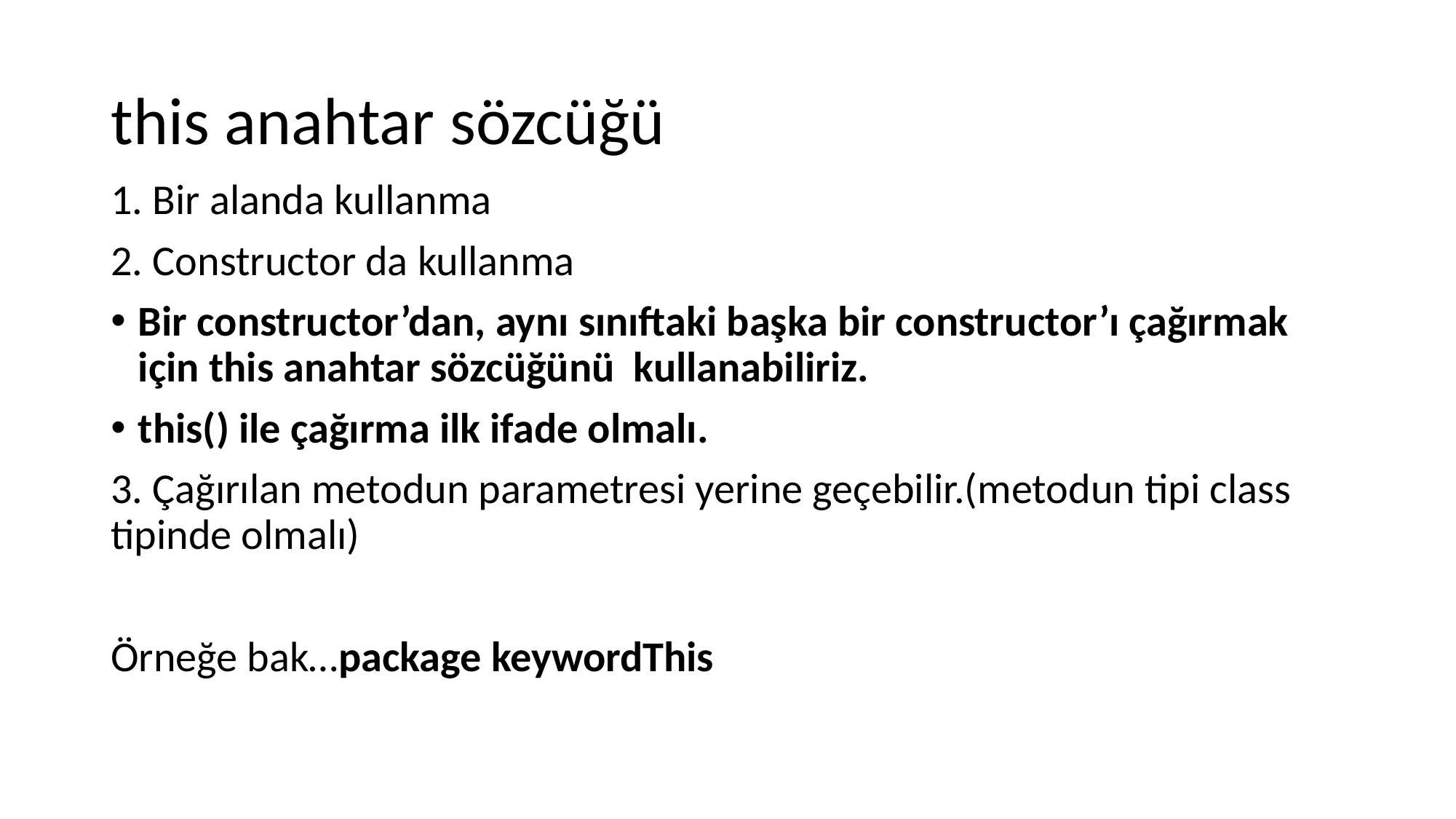

# this anahtar sözcüğü
1. Bir alanda kullanma
2. Constructor da kullanma
Bir constructor’dan, aynı sınıftaki başka bir constructor’ı çağırmak için this anahtar sözcüğünü  kullanabiliriz.
this() ile çağırma ilk ifade olmalı.
3. Çağırılan metodun parametresi yerine geçebilir.(metodun tipi class tipinde olmalı)

Örneğe bak…package keywordThis